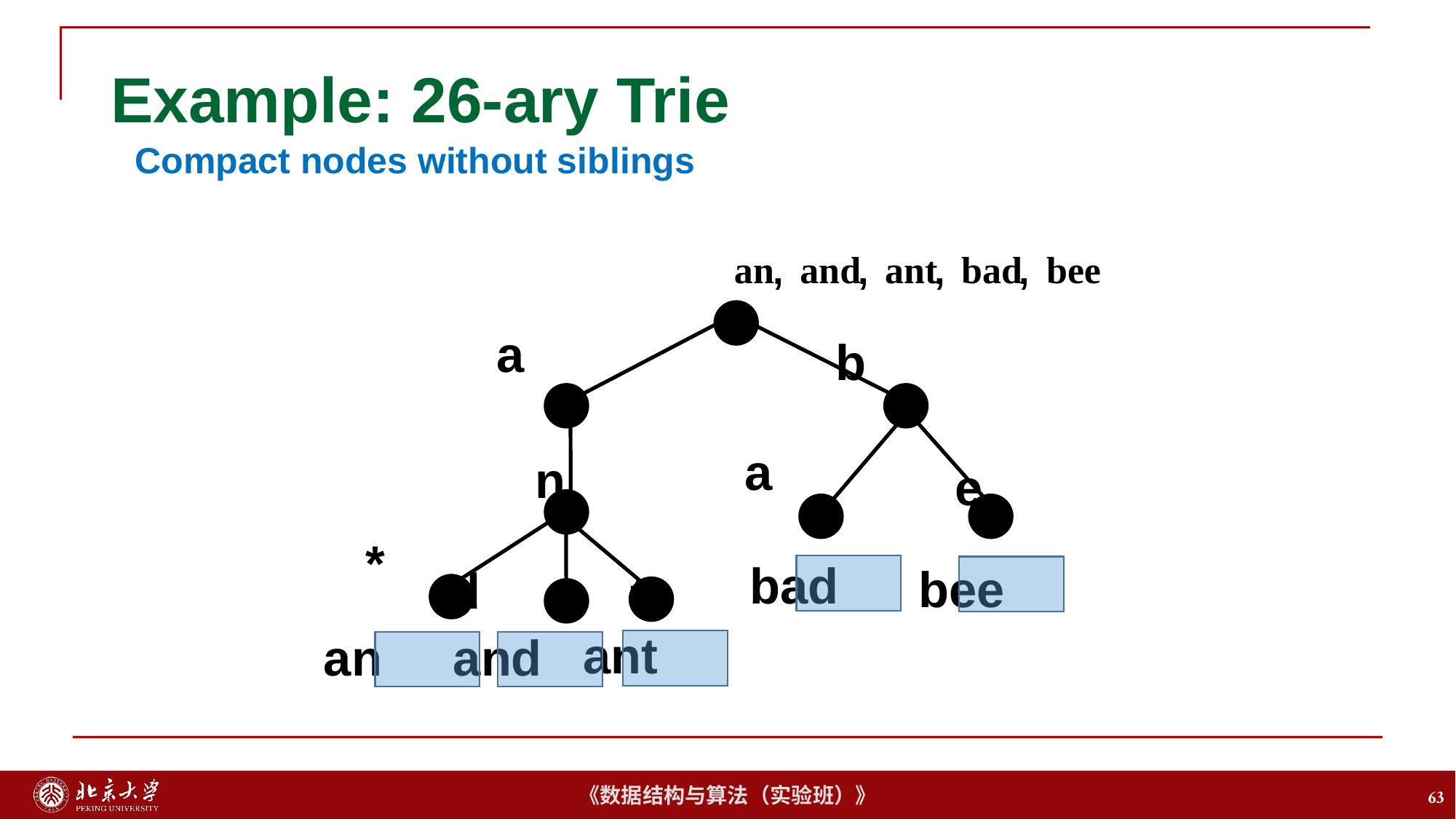

# Example: 26-ary Trie
Compact nodes without siblings
and
ant
bad
bee

an
,
,
,
,

a

b

a

n

e

*

bad

bee
d

t

ant
an
and

63